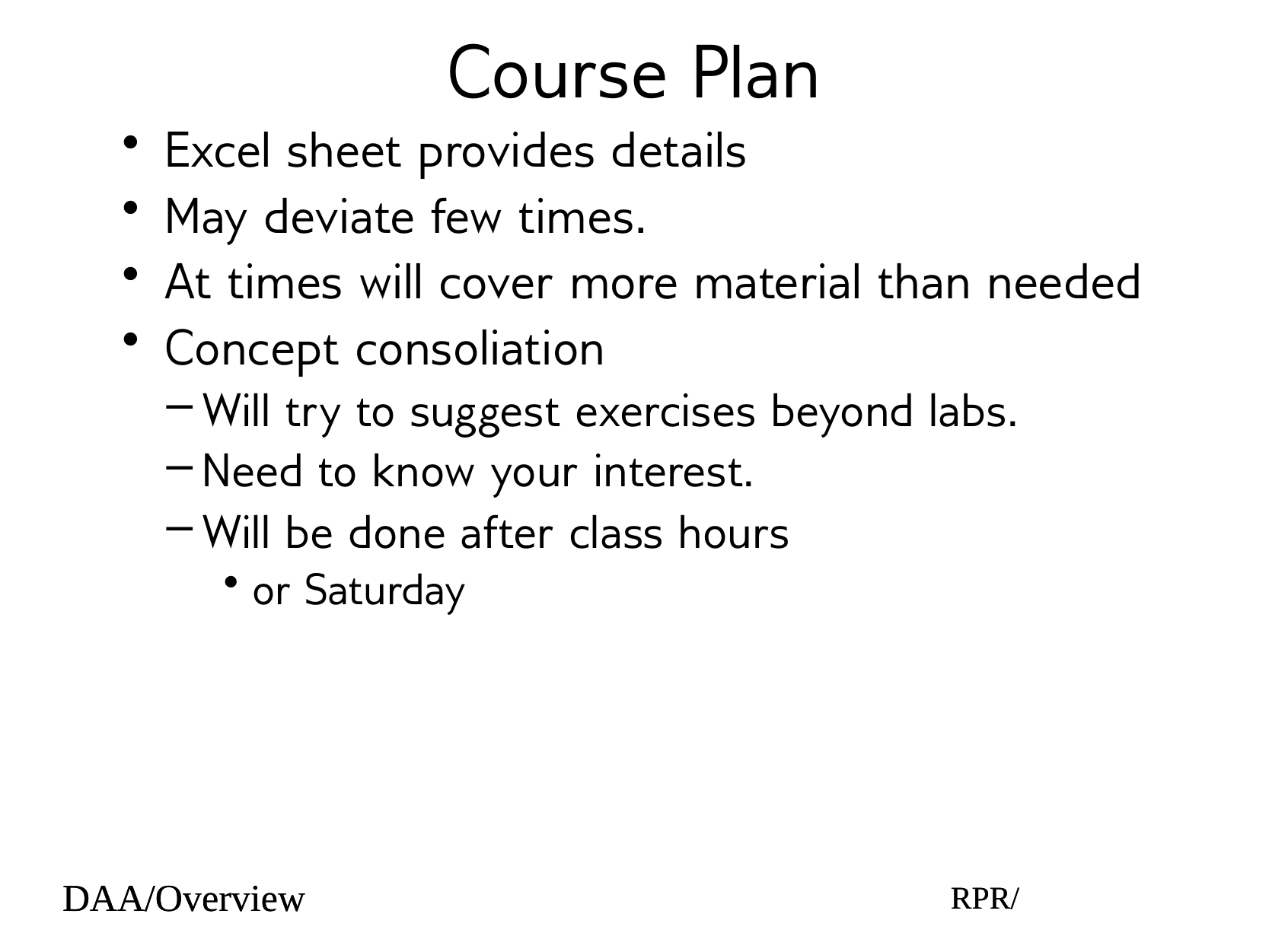

# Course Plan
Excel sheet provides details
May deviate few times.
At times will cover more material than needed
Concept consoliation
Will try to suggest exercises beyond labs.
Need to know your interest.
Will be done after class hours
or Saturday
21
DAA/Overview
RPR/